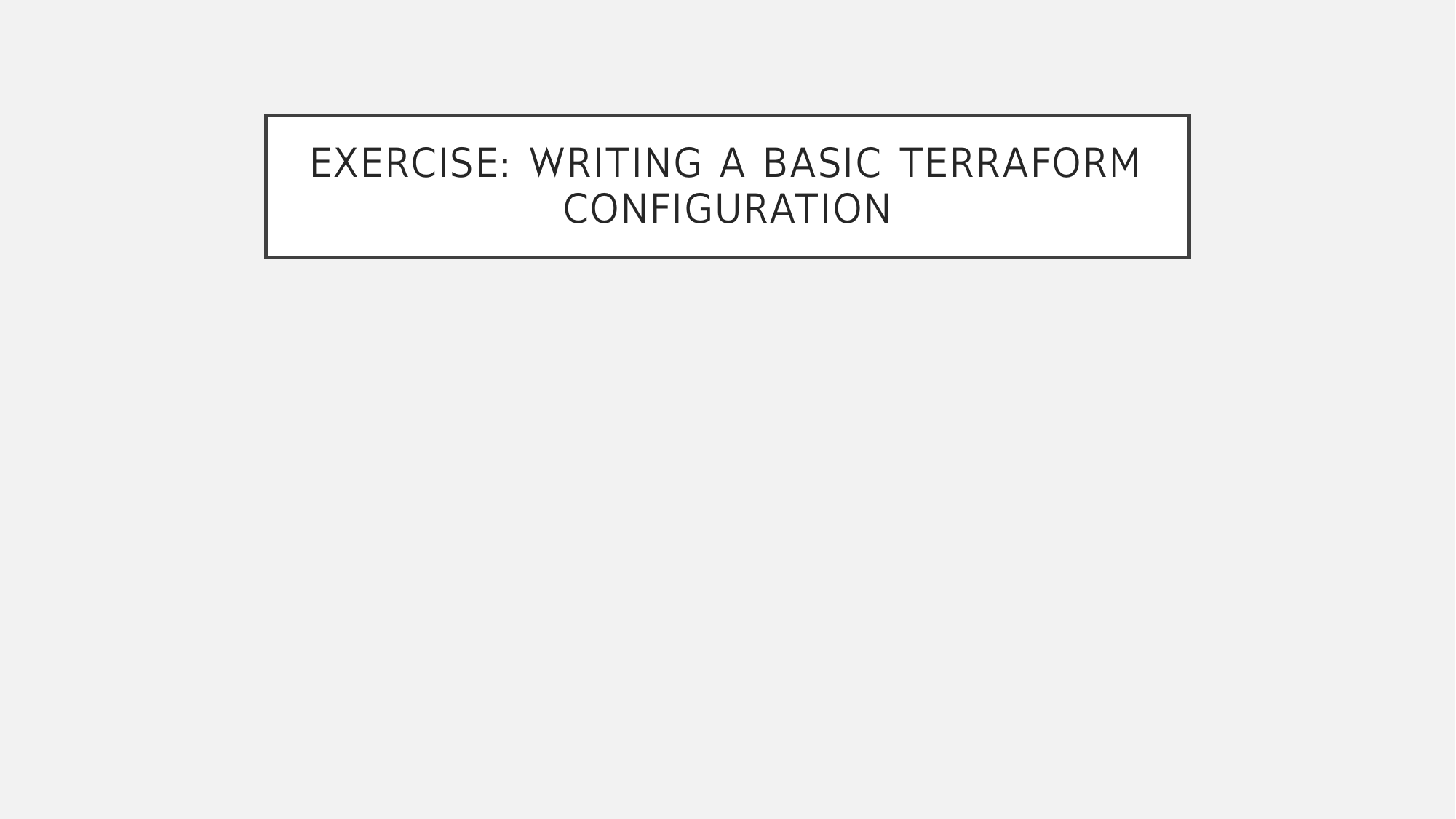

# Exercise: Writing a Basic Terraform Configuration